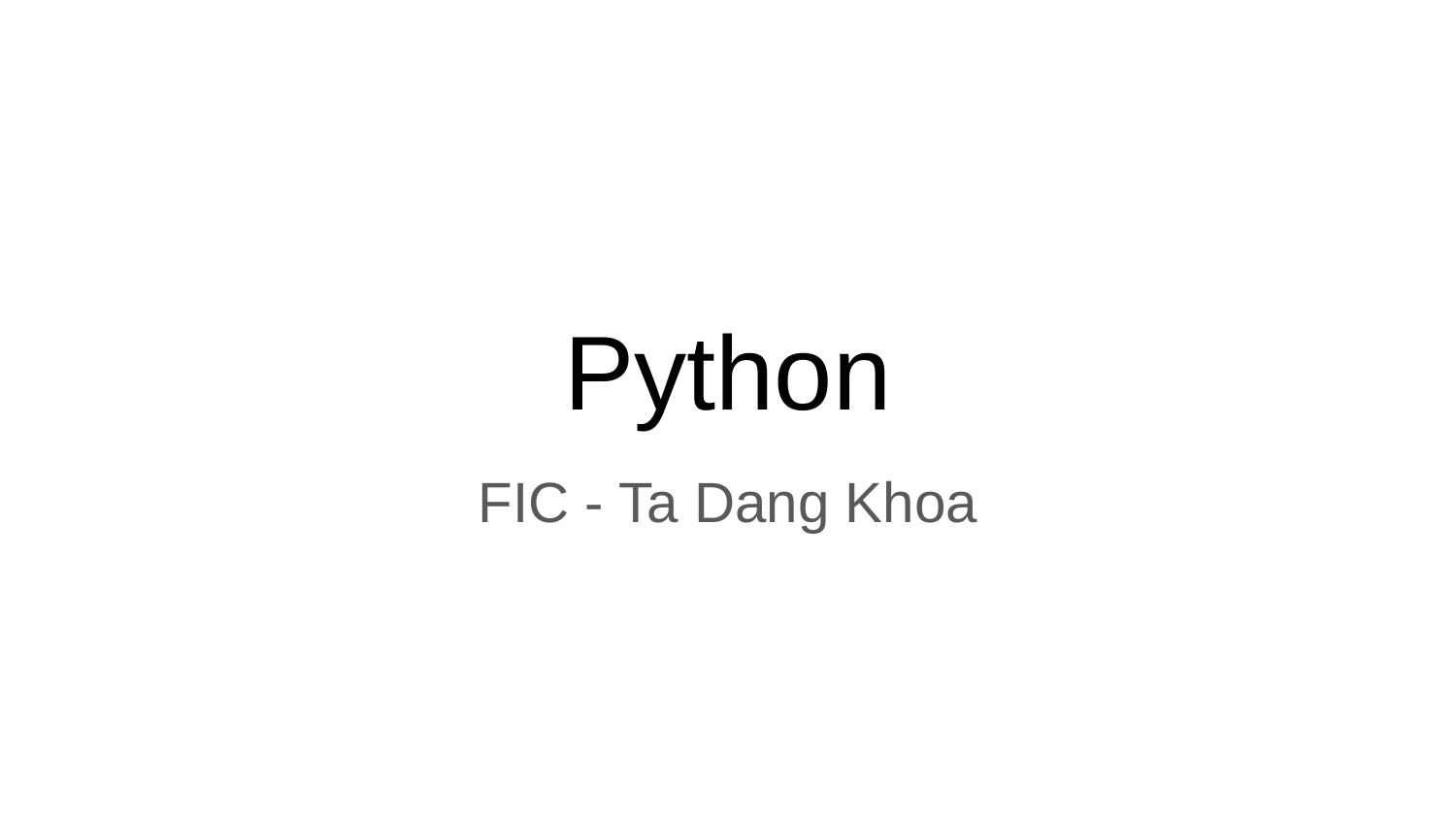

# Python
FIC - Ta Dang Khoa